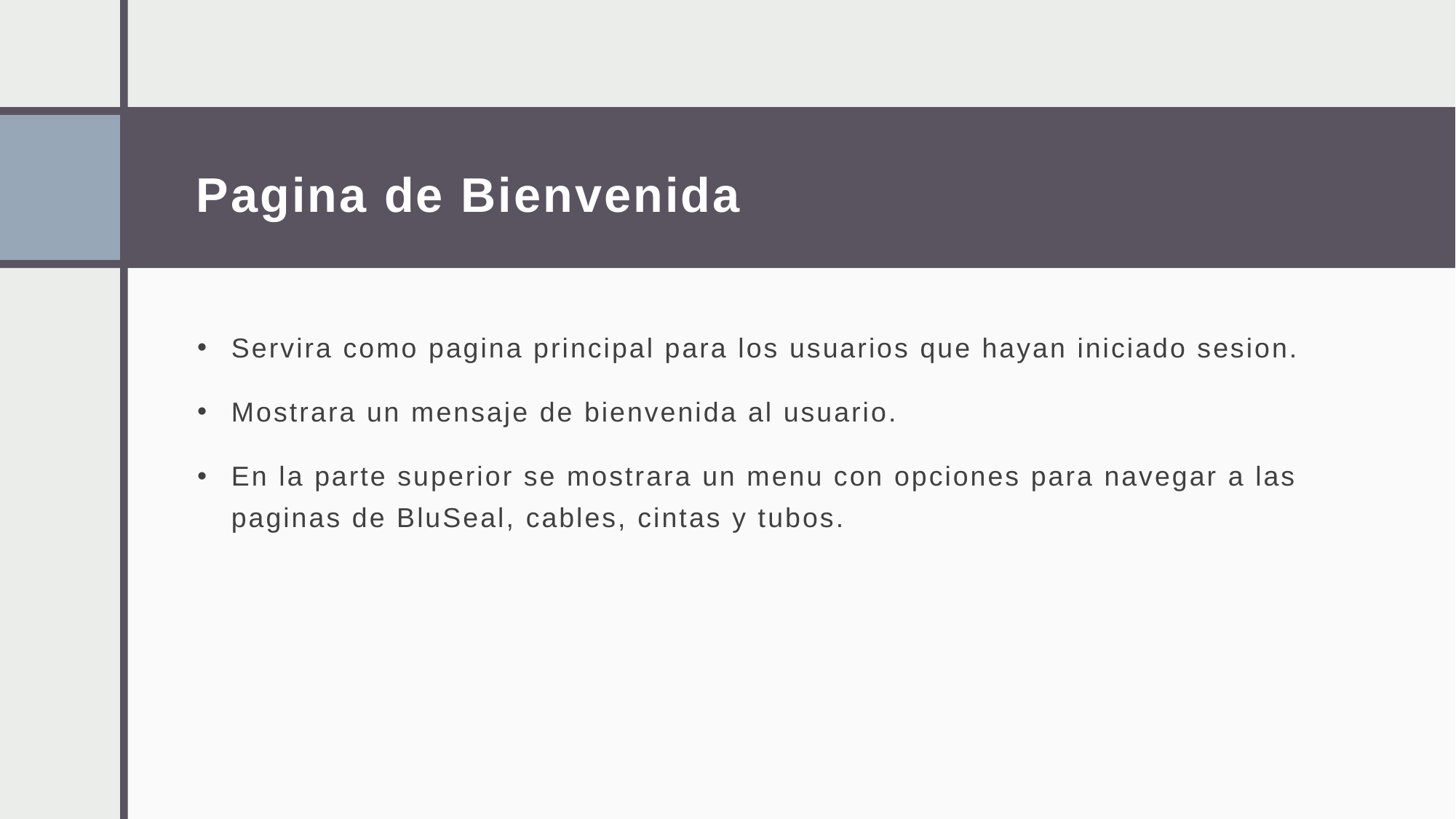

# Pagina de Bienvenida
Servira como pagina principal para los usuarios que hayan iniciado sesion.
Mostrara un mensaje de bienvenida al usuario.
En la parte superior se mostrara un menu con opciones para navegar a las paginas de BluSeal, cables, cintas y tubos.